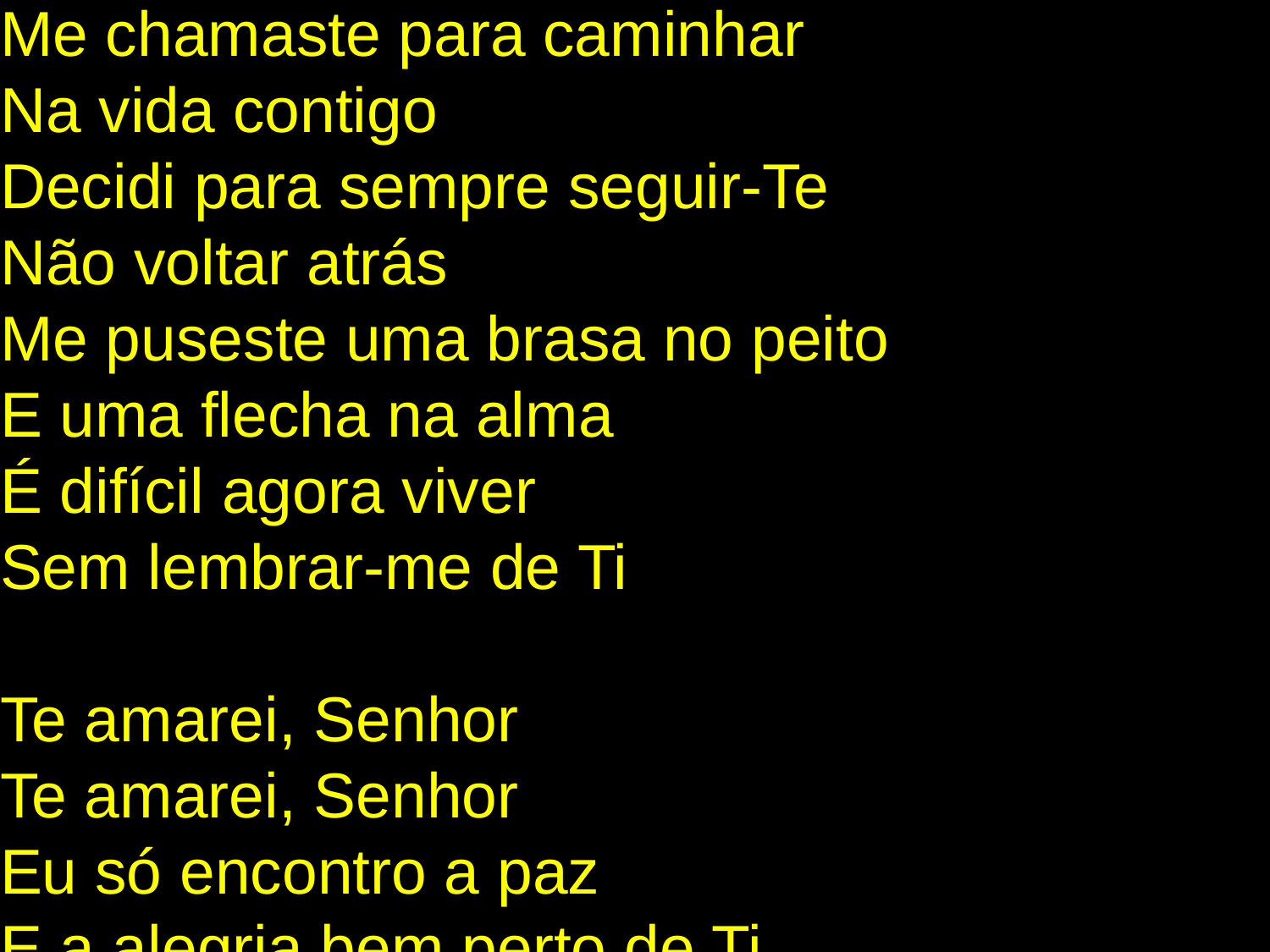

# Me chamaste para caminhar
Na vida contigo
Decidi para sempre seguir-Te
Não voltar atrás
Me puseste uma brasa no peito
E uma flecha na alma
É difícil agora viver
Sem lembrar-me de Ti

Te amarei, Senhor
Te amarei, Senhor
Eu só encontro a paz
E a alegria bem perto de Ti